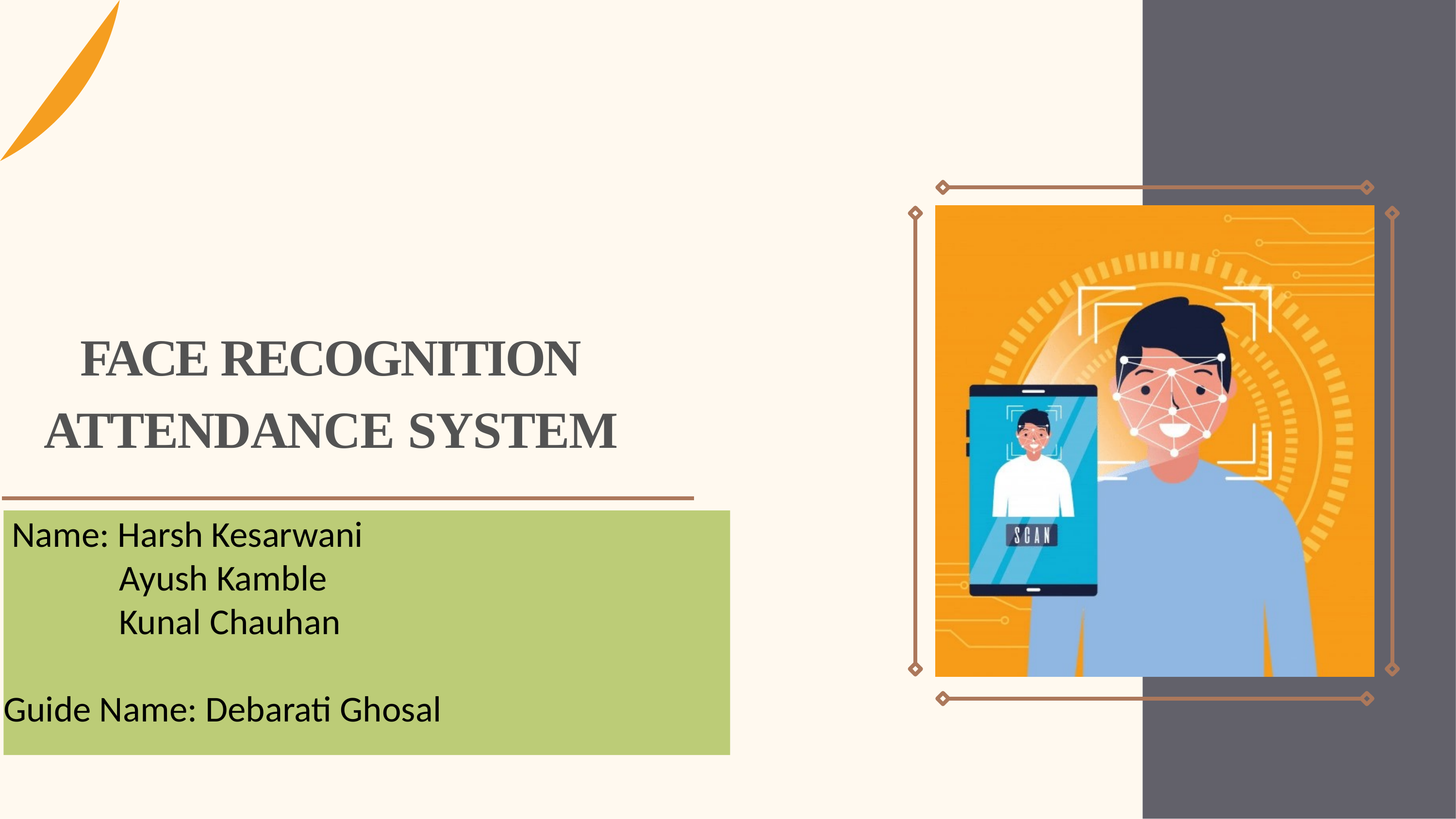

# FACE RECOGNITION  ATTENDANCE SYSTEM

 Name: Harsh Kesarwani
              Ayush Kamble
              Kunal Chauhan

Guide Name: Debarati Ghosal